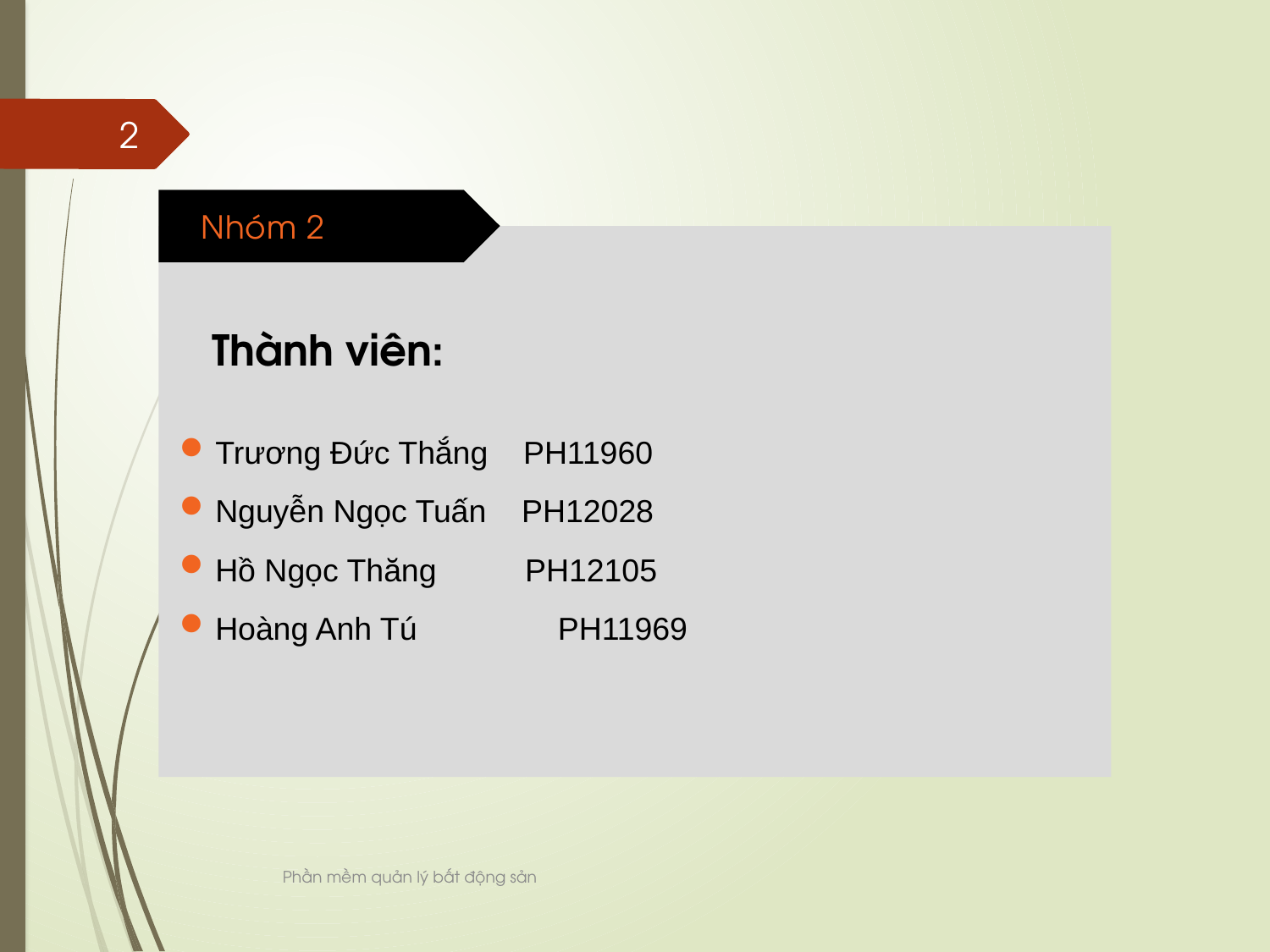

2

# Nhóm 2
Thành viên:
Trương Đức Thắng    PH11960
Nguyễn Ngọc Tuấn    PH12028
Hồ Ngọc Thăng          PH12105
Hoàng Anh Tú 	          PH11969
Phần mềm quản lý bất động sản